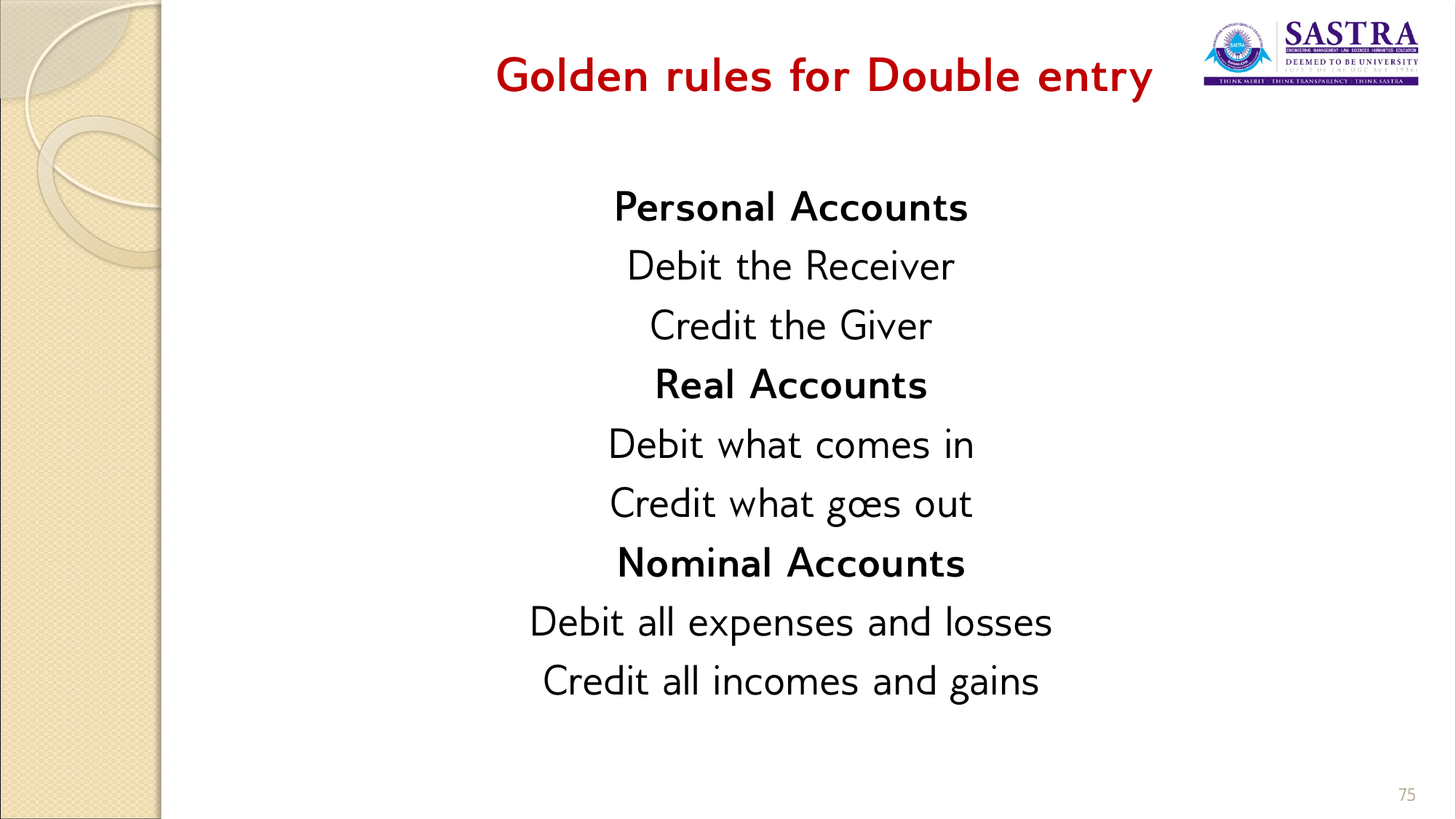

# Golden rules for Double entry
Personal Accounts
Debit the Receiver
Credit the Giver
Real Accounts
Debit what comes in
Credit what goes out
Nominal Accounts
Debit all expenses and losses
Credit all incomes and gains

75